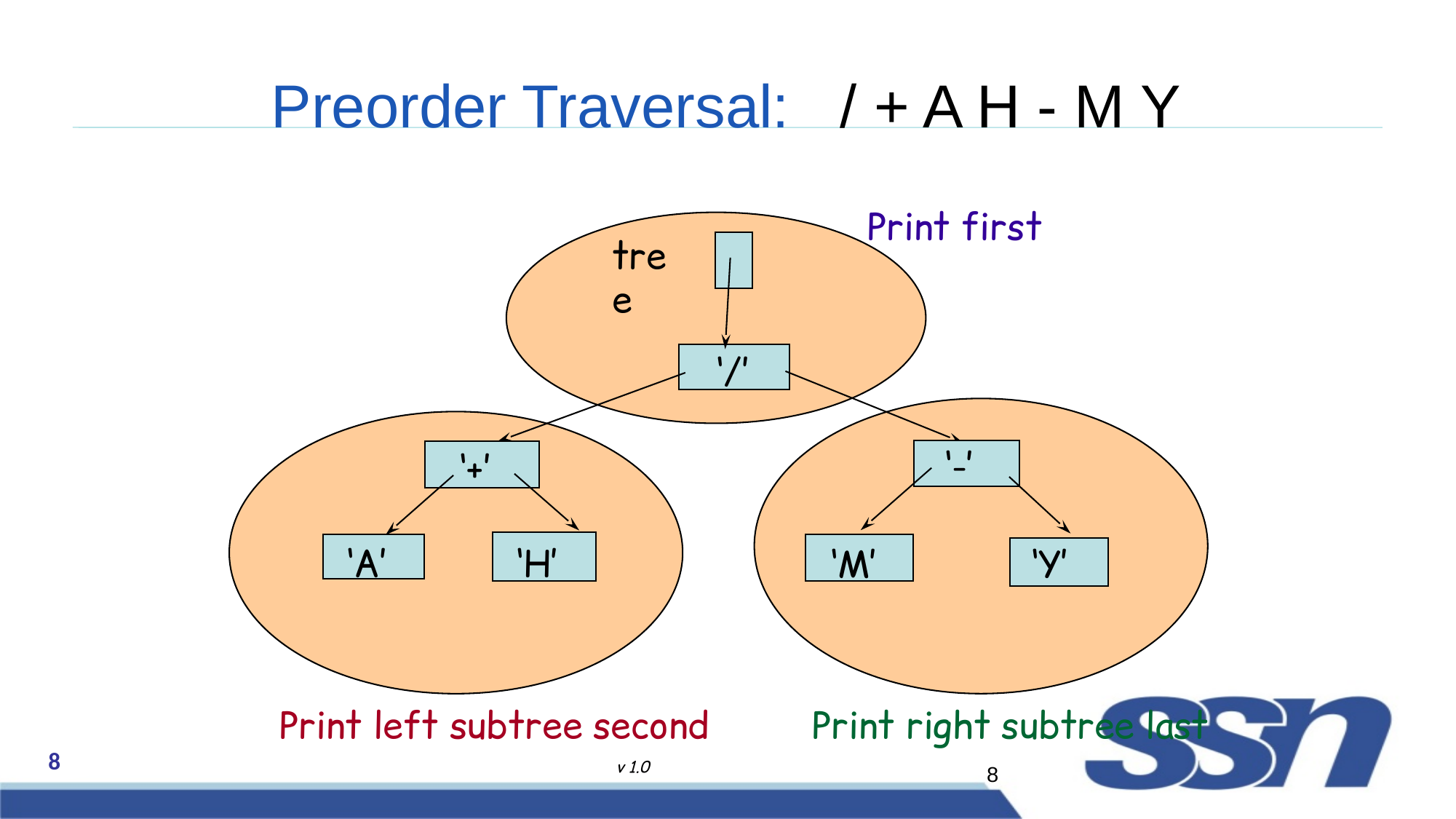

# Preorder Traversal:   / + A H - M Y
Print first

tree

 ‘/’

‘-’
 ‘+’

‘A’
‘H’
 ‘M’
‘Y’

Print left subtree second
Print right subtree last
8